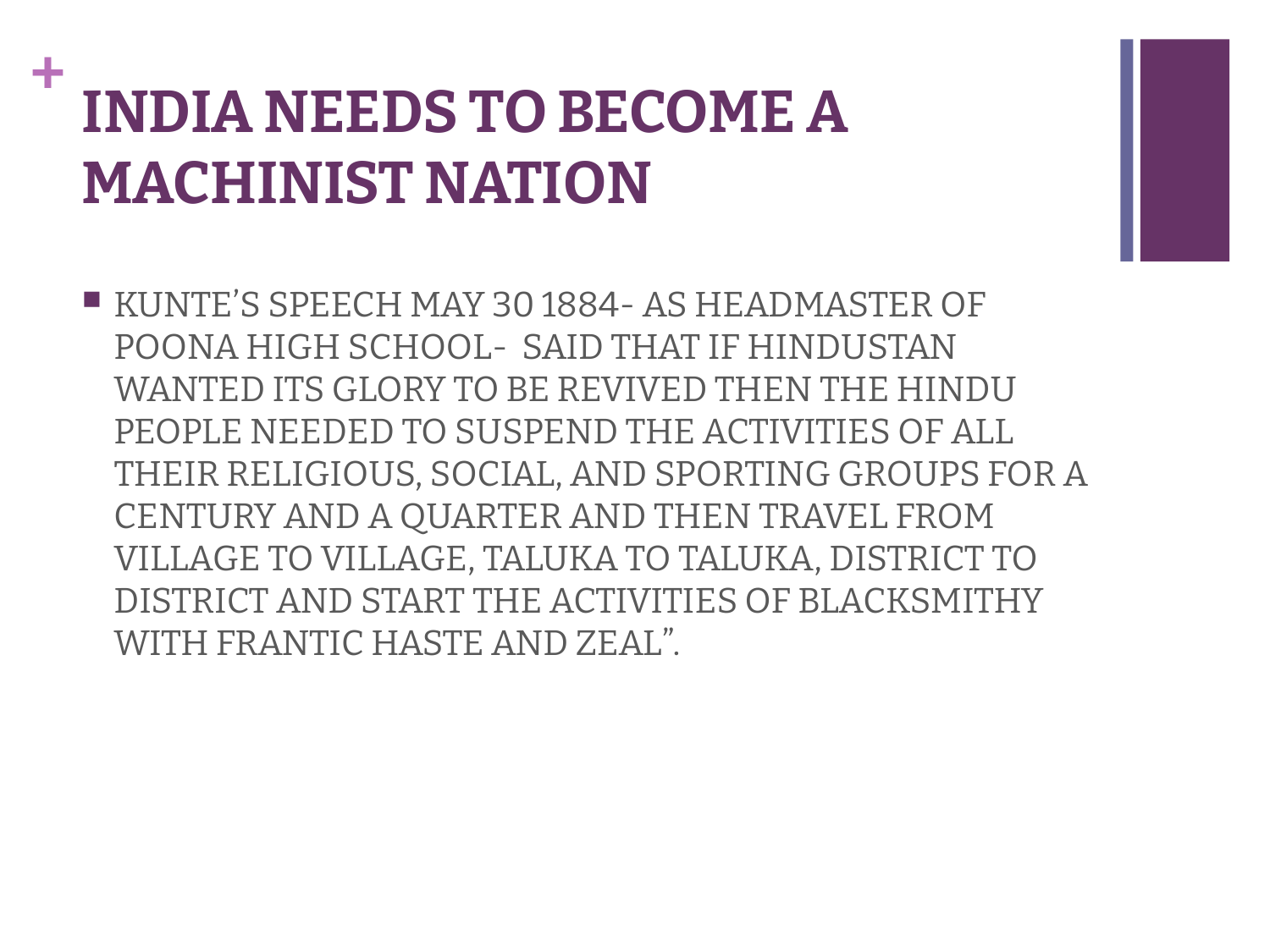

# INDIA NEEDS TO BECOME A MACHINIST NATION
KUNTE’S SPEECH MAY 30 1884- AS HEADMASTER OF POONA HIGH SCHOOL-  SAID THAT IF HINDUSTAN WANTED ITS GLORY TO BE REVIVED THEN THE HINDU PEOPLE NEEDED TO SUSPEND THE ACTIVITIES OF ALL THEIR RELIGIOUS, SOCIAL, AND SPORTING GROUPS FOR A CENTURY AND A QUARTER AND THEN TRAVEL FROM VILLAGE TO VILLAGE, TALUKA TO TALUKA, DISTRICT TO DISTRICT AND START THE ACTIVITIES OF BLACKSMITHY WITH FRANTIC HASTE AND ZEAL”.